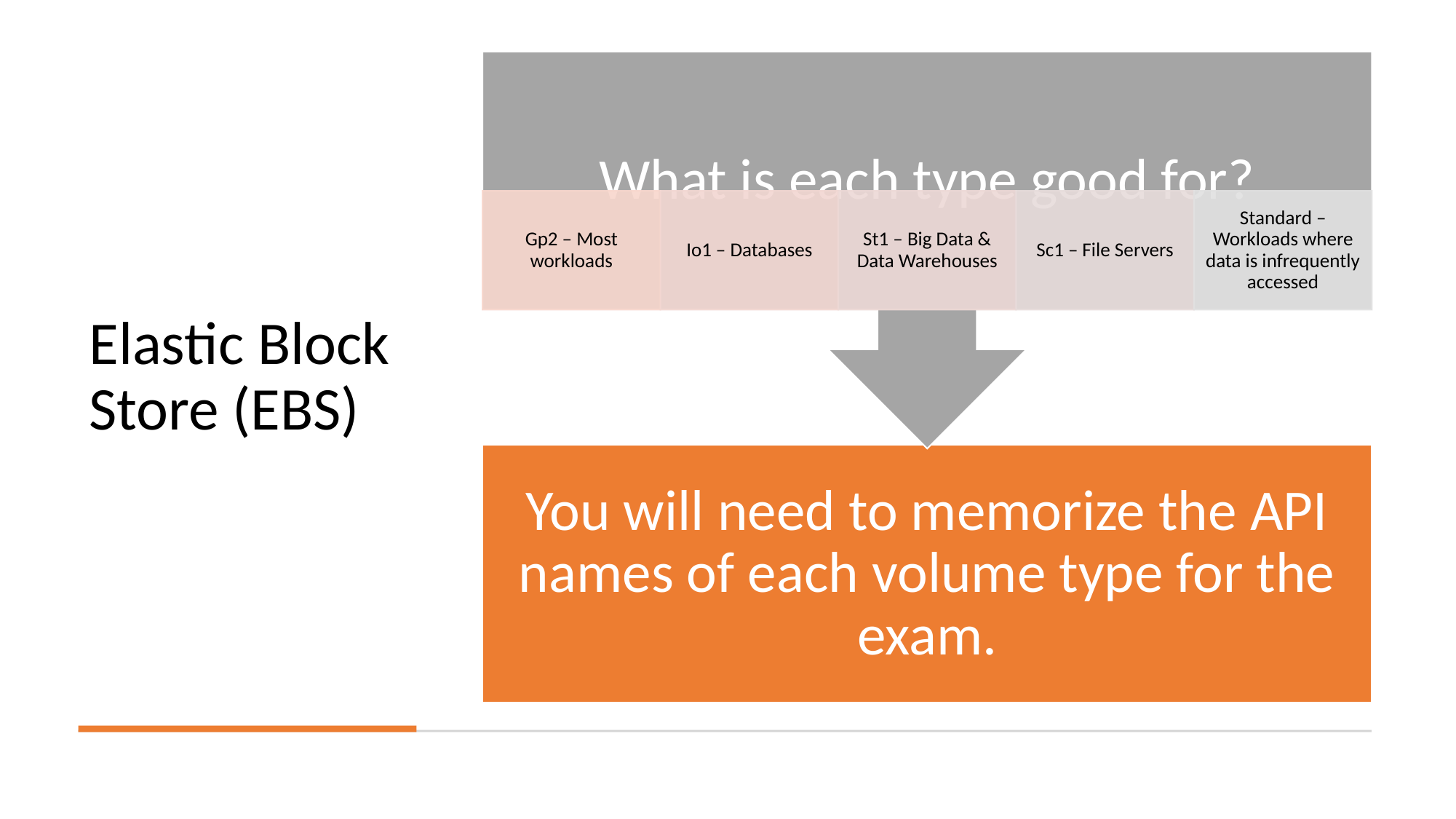

# Elastic Block Store (EBS)
You will need to memorize the API names of each volume type for the exam.
What is each type good for?
Gp2 – Most workloads
Io1 – Databases
St1 – Big Data & Data Warehouses
Sc1 – File Servers
Standard – Workloads where data is infrequently accessed